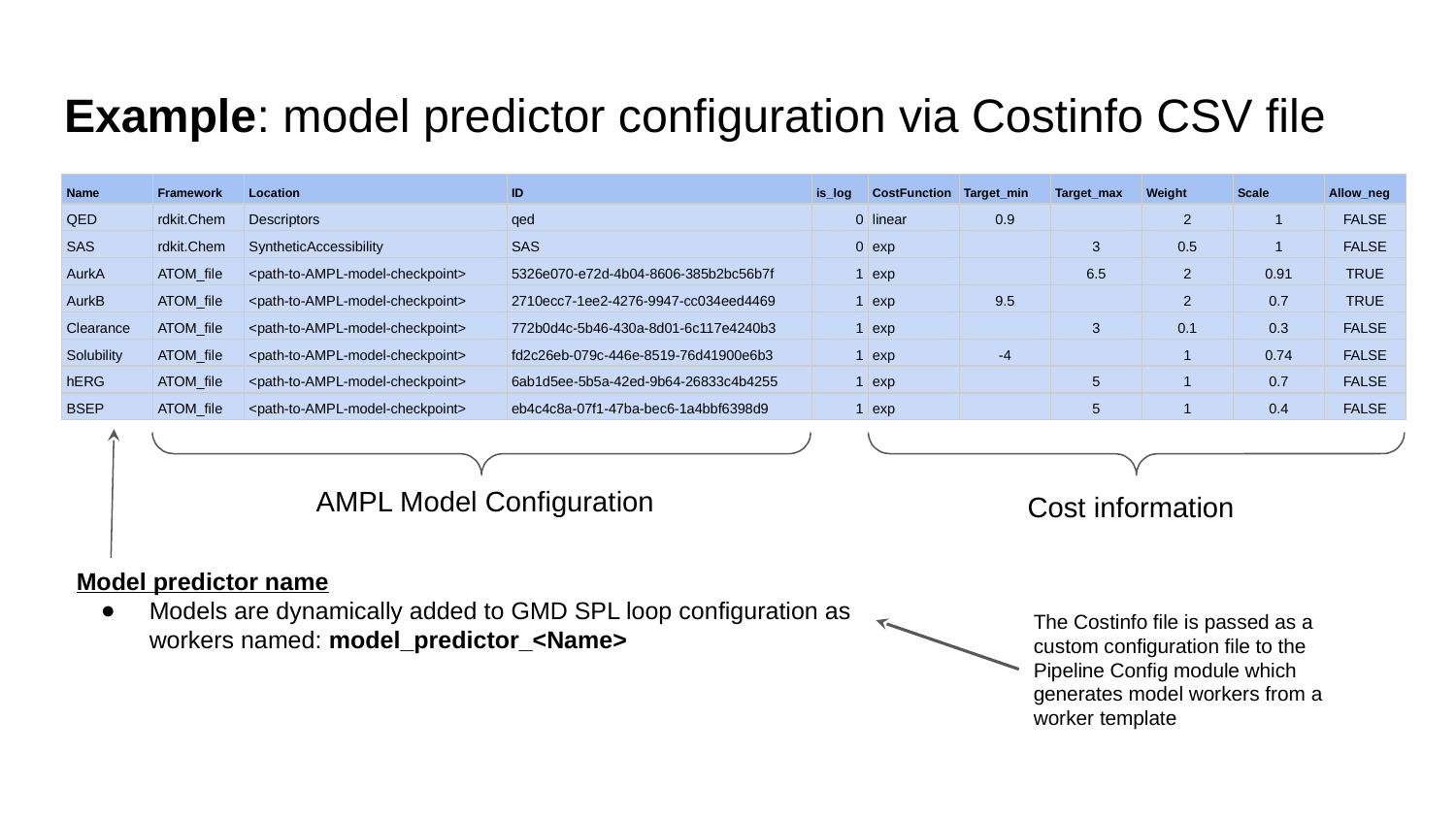

# Example: model predictor configuration via Costinfo CSV file

| Name | Framework | Location | ID | is\_log | CostFunction | Target\_min | Target\_max | Weight | Scale | Allow\_neg |
| --- | --- | --- | --- | --- | --- | --- | --- | --- | --- | --- |
| QED | rdkit.Chem | Descriptors | qed | 0 | linear | 0.9 |  | 2 | 1 | FALSE |
| SAS | rdkit.Chem | SyntheticAccessibility | SAS | 0 | exp |  | 3 | 0.5 | 1 | FALSE |
| AurkA | ATOM\_file | <path-to-AMPL-model-checkpoint> | 5326e070-e72d-4b04-8606-385b2bc56b7f | 1 | exp |  | 6.5 | 2 | 0.91 | TRUE |
| AurkB | ATOM\_file | <path-to-AMPL-model-checkpoint> | 2710ecc7-1ee2-4276-9947-cc034eed4469 | 1 | exp | 9.5 |  | 2 | 0.7 | TRUE |
| Clearance | ATOM\_file | <path-to-AMPL-model-checkpoint> | 772b0d4c-5b46-430a-8d01-6c117e4240b3 | 1 | exp |  | 3 | 0.1 | 0.3 | FALSE |
| Solubility | ATOM\_file | <path-to-AMPL-model-checkpoint> | fd2c26eb-079c-446e-8519-76d41900e6b3 | 1 | exp | -4 |  | 1 | 0.74 | FALSE |
| hERG | ATOM\_file | <path-to-AMPL-model-checkpoint> | 6ab1d5ee-5b5a-42ed-9b64-26833c4b4255 | 1 | exp |  | 5 | 1 | 0.7 | FALSE |
| BSEP | ATOM\_file | <path-to-AMPL-model-checkpoint> | eb4c4c8a-07f1-47ba-bec6-1a4bbf6398d9 | 1 | exp |  | 5 | 1 | 0.4 | FALSE |

AMPL Model Configuration
Cost information
Model predictor name
Models are dynamically added to GMD SPL loop configuration as workers named: model_predictor_<Name>
The Costinfo file is passed as a custom configuration file to the Pipeline Config module which generates model workers from a worker template